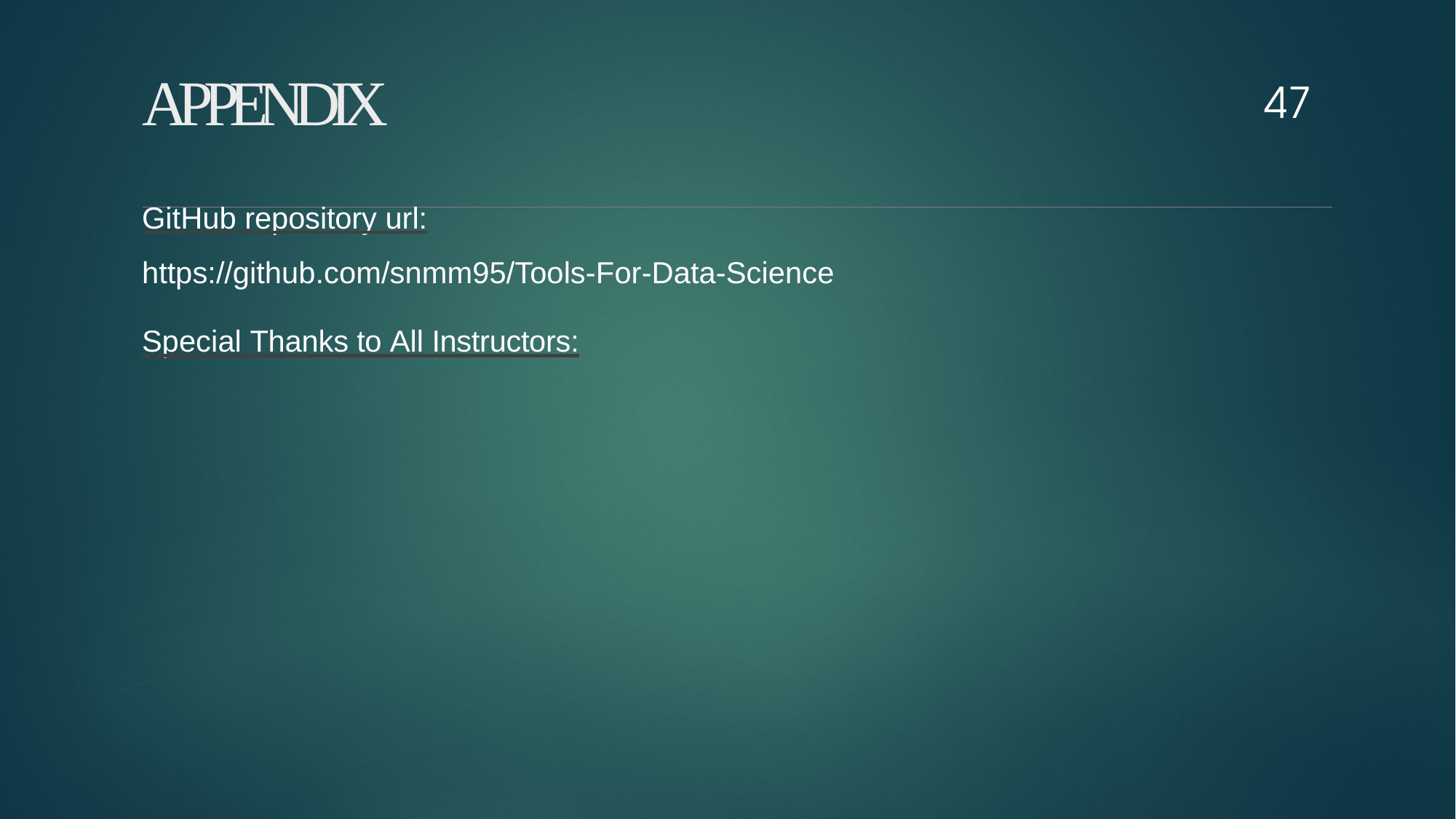

47
# APPENDIX
GitHub repository url:
https://github.com/snmm95/Tools-For-Data-Science

Special Thanks to All Instructors: